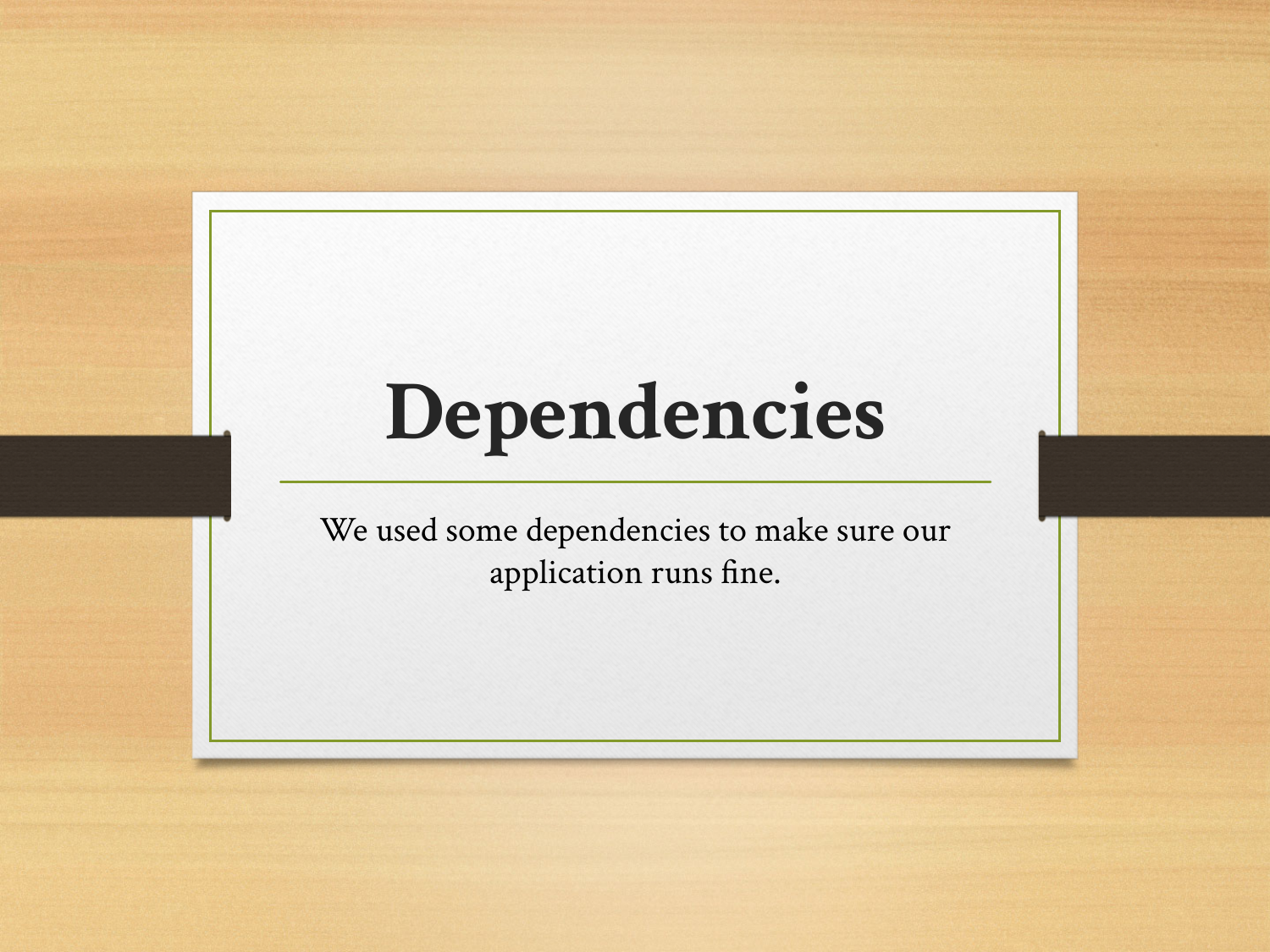

# Dependencies
We used some dependencies to make sure our application runs fine.